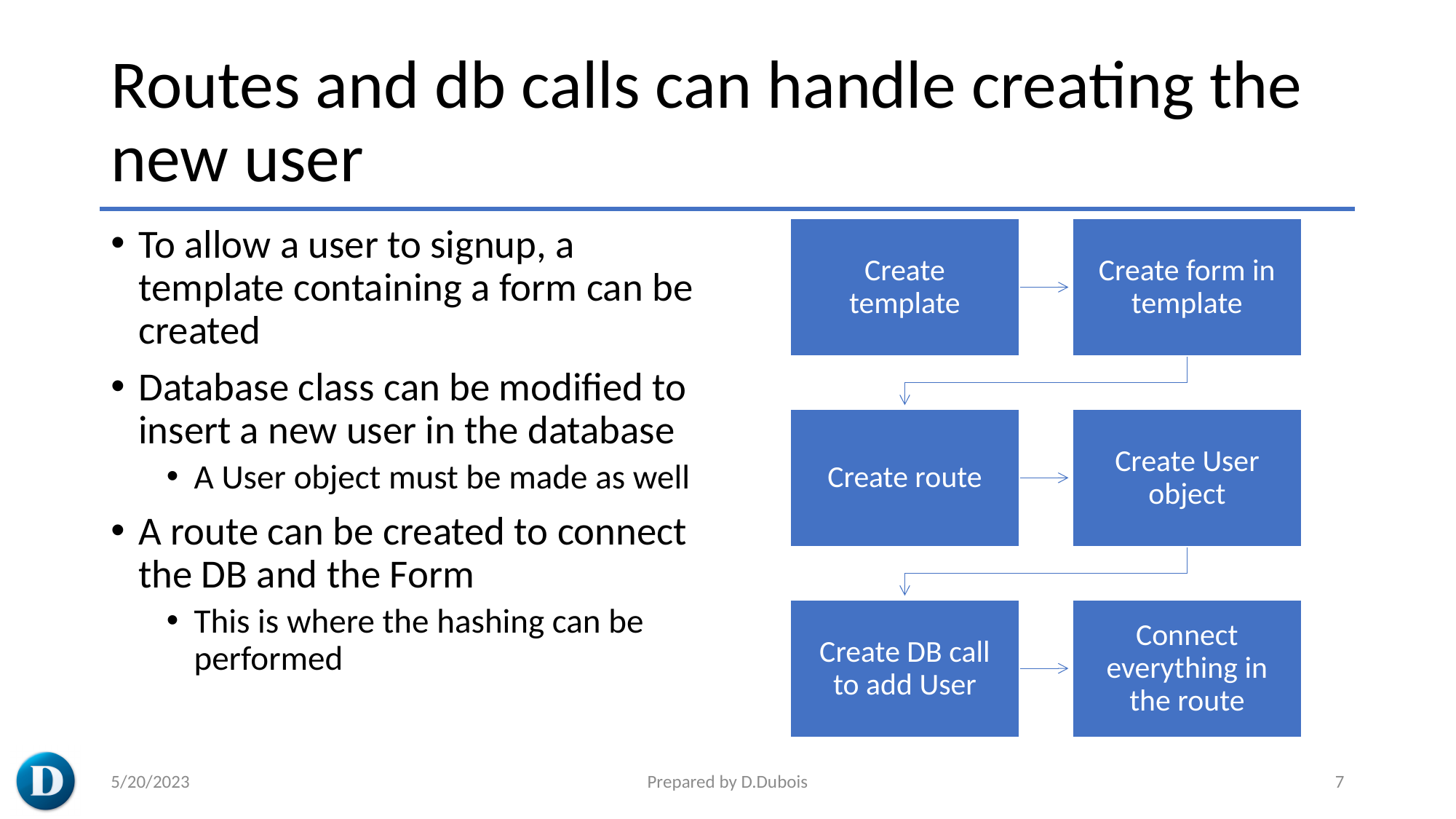

# Routes and db calls can handle creating the new user
To allow a user to signup, a template containing a form can be created
Database class can be modified to insert a new user in the database
A User object must be made as well
A route can be created to connect the DB and the Form
This is where the hashing can be performed

Create template

Create form in template

Create route

Create User object

Create DB call to add User
Connect everything in the route
5/20/2023
Prepared by D.Dubois
7